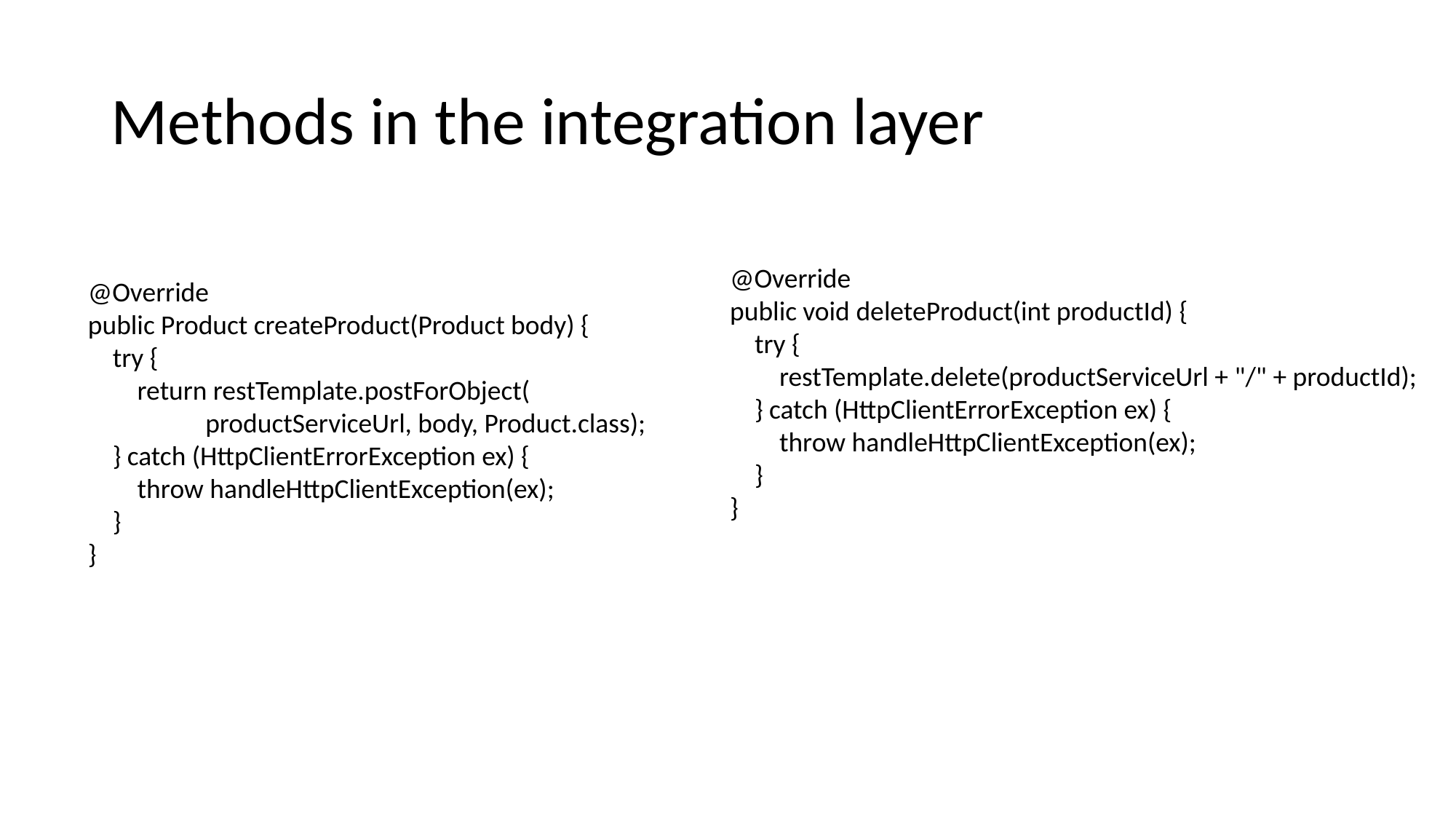

# Methods in the integration layer
@Override
public void deleteProduct(int productId) {
    try {
        restTemplate.delete(productServiceUrl + "/" + productId);
    } catch (HttpClientErrorException ex) {
        throw handleHttpClientException(ex);
    }
}

@Override
public Product createProduct(Product body) {
    try {
        return restTemplate.postForObject(
                   productServiceUrl, body, Product.class);
    } catch (HttpClientErrorException ex) {
        throw handleHttpClientException(ex);
    }
}